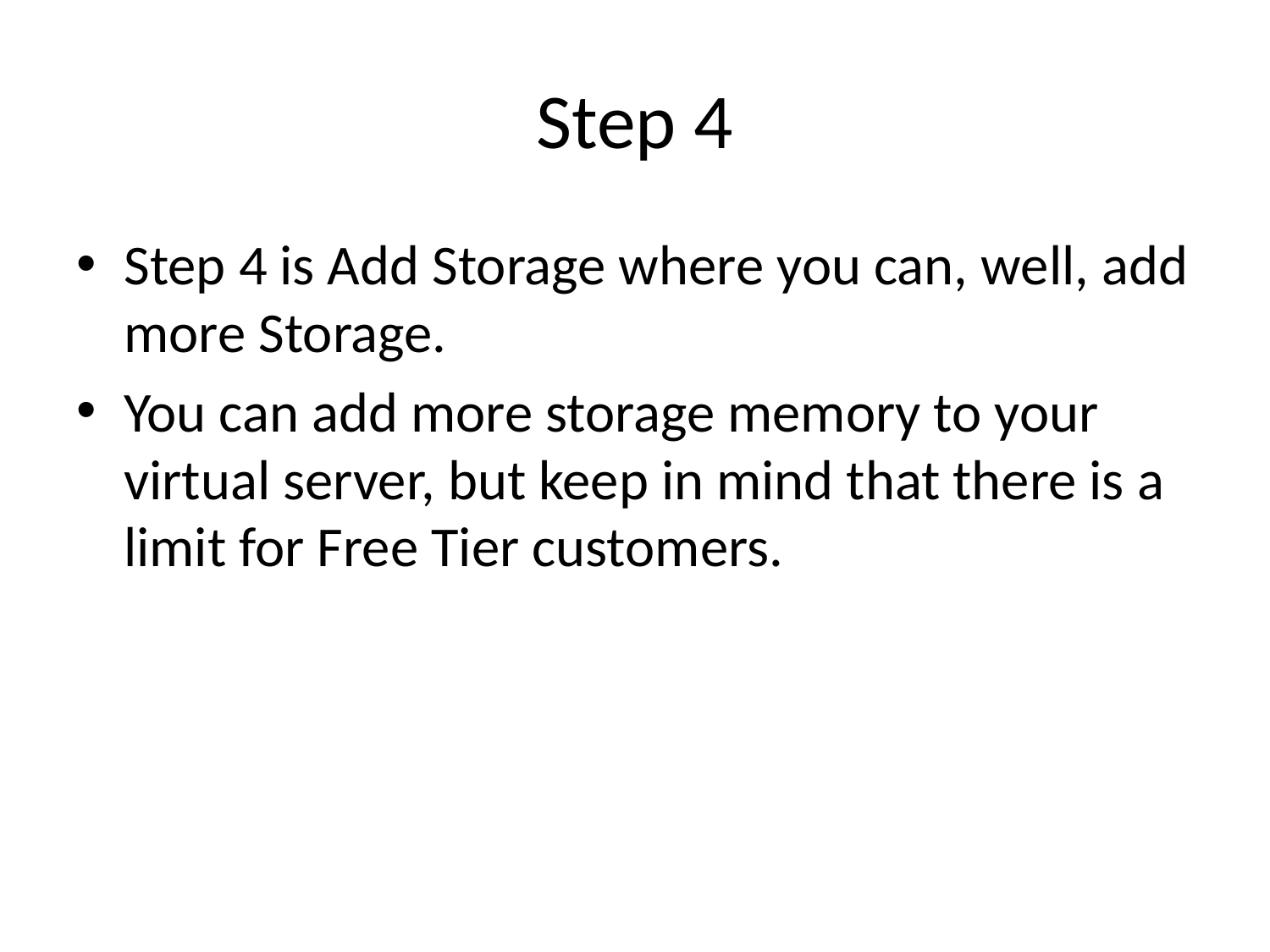

# Step 4
Step 4 is Add Storage where you can, well, add more Storage.
You can add more storage memory to your virtual server, but keep in mind that there is a limit for Free Tier customers.